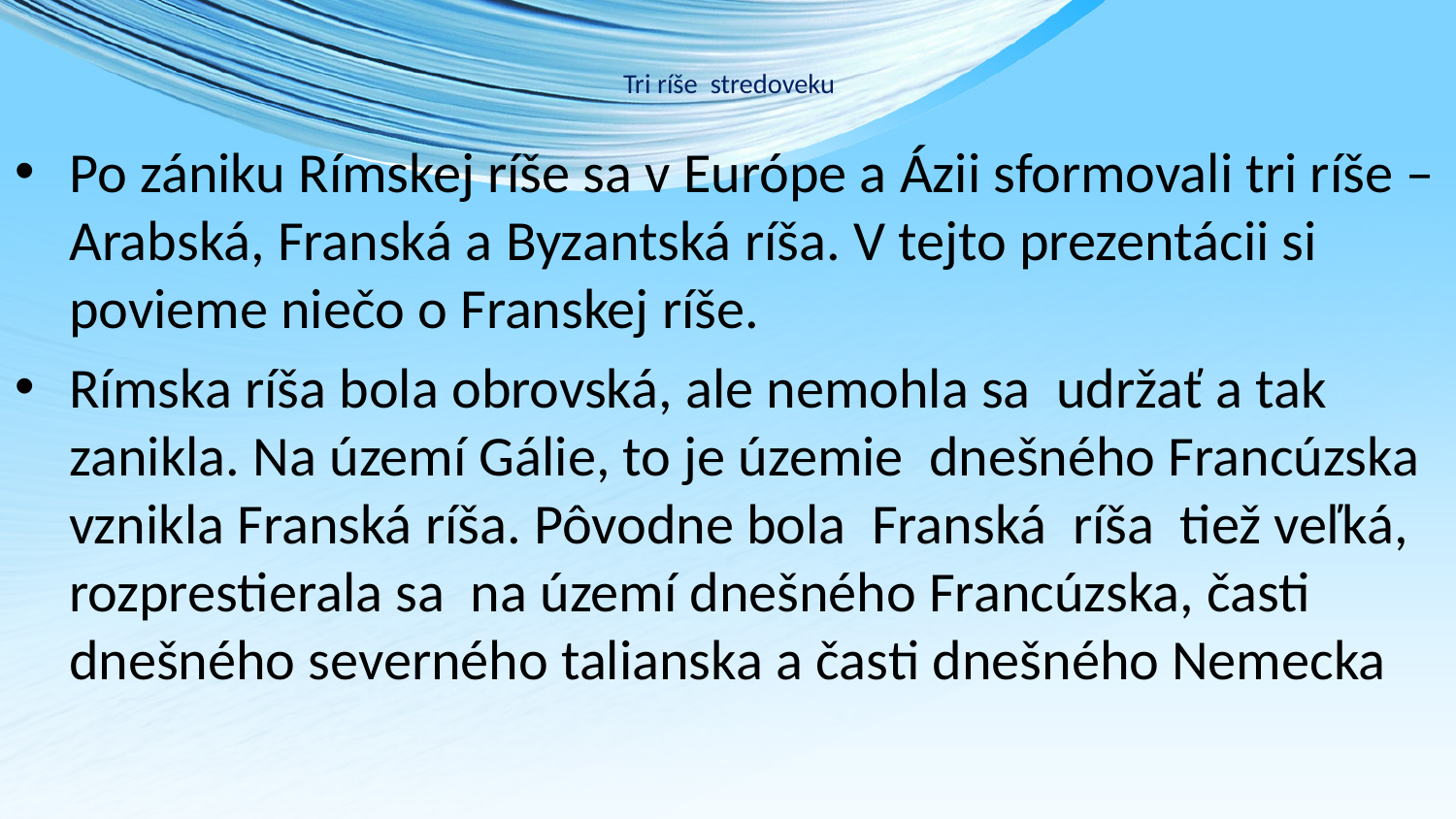

# Tri ríše  stredoveku
Po zániku Rímskej ríše sa v Európe a Ázii sformovali tri ríše – Arabská, Franská a Byzantská ríša. V tejto prezentácii si povieme niečo o Franskej ríše.
Rímska ríša bola obrovská, ale nemohla sa  udržať a tak zanikla. Na území Gálie, to je územie  dnešného Francúzska vznikla Franská ríša. Pôvodne bola  Franská  ríša  tiež veľká, rozprestierala sa  na území dnešného Francúzska, časti dnešného severného talianska a časti dnešného Nemecka